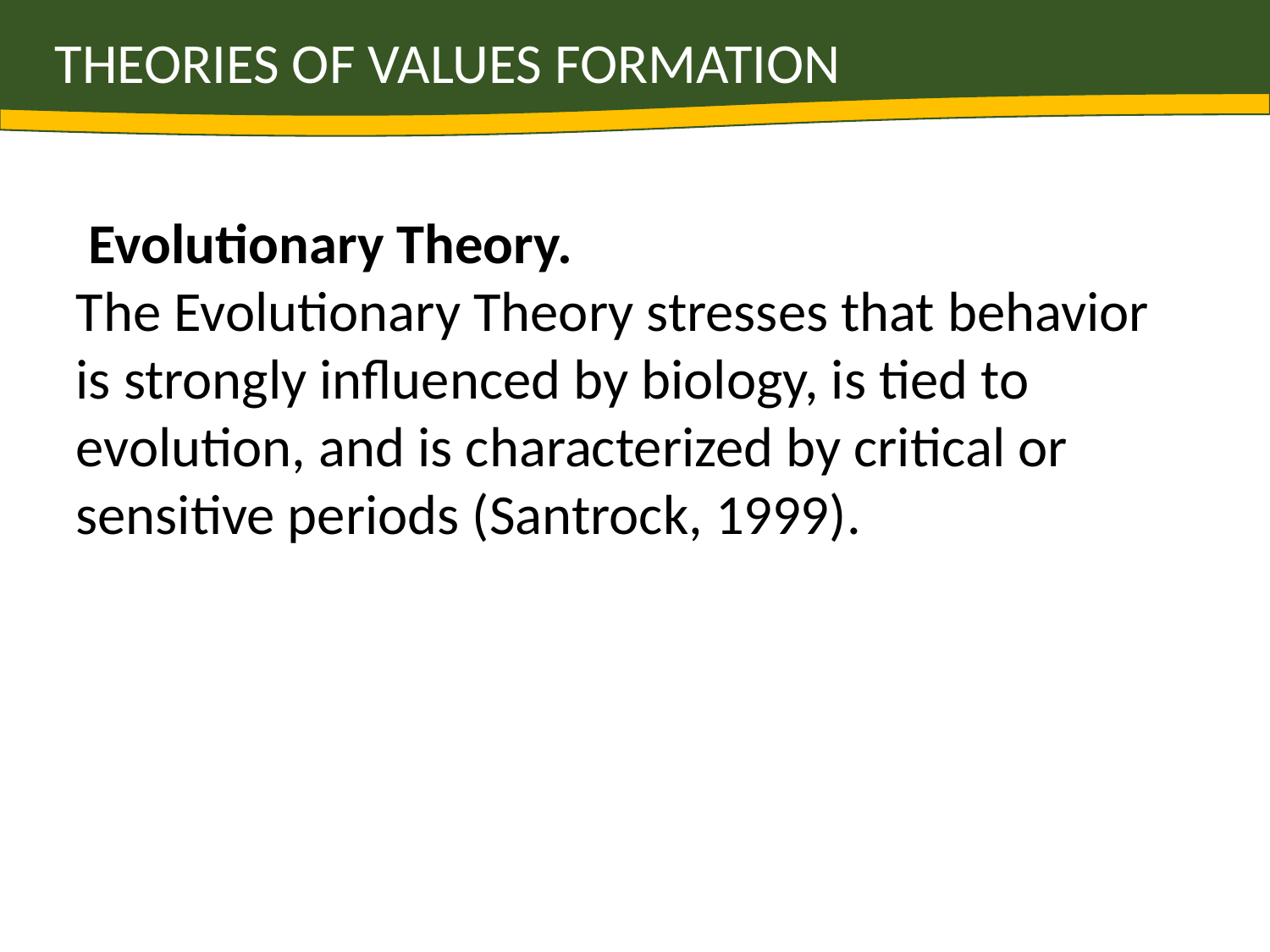

THEORIES OF VALUES FORMATION
 Evolutionary Theory.
The Evolutionary Theory stresses that behavior is strongly influenced by biology, is tied to evolution, and is characterized by critical or sensitive periods (Santrock, 1999).